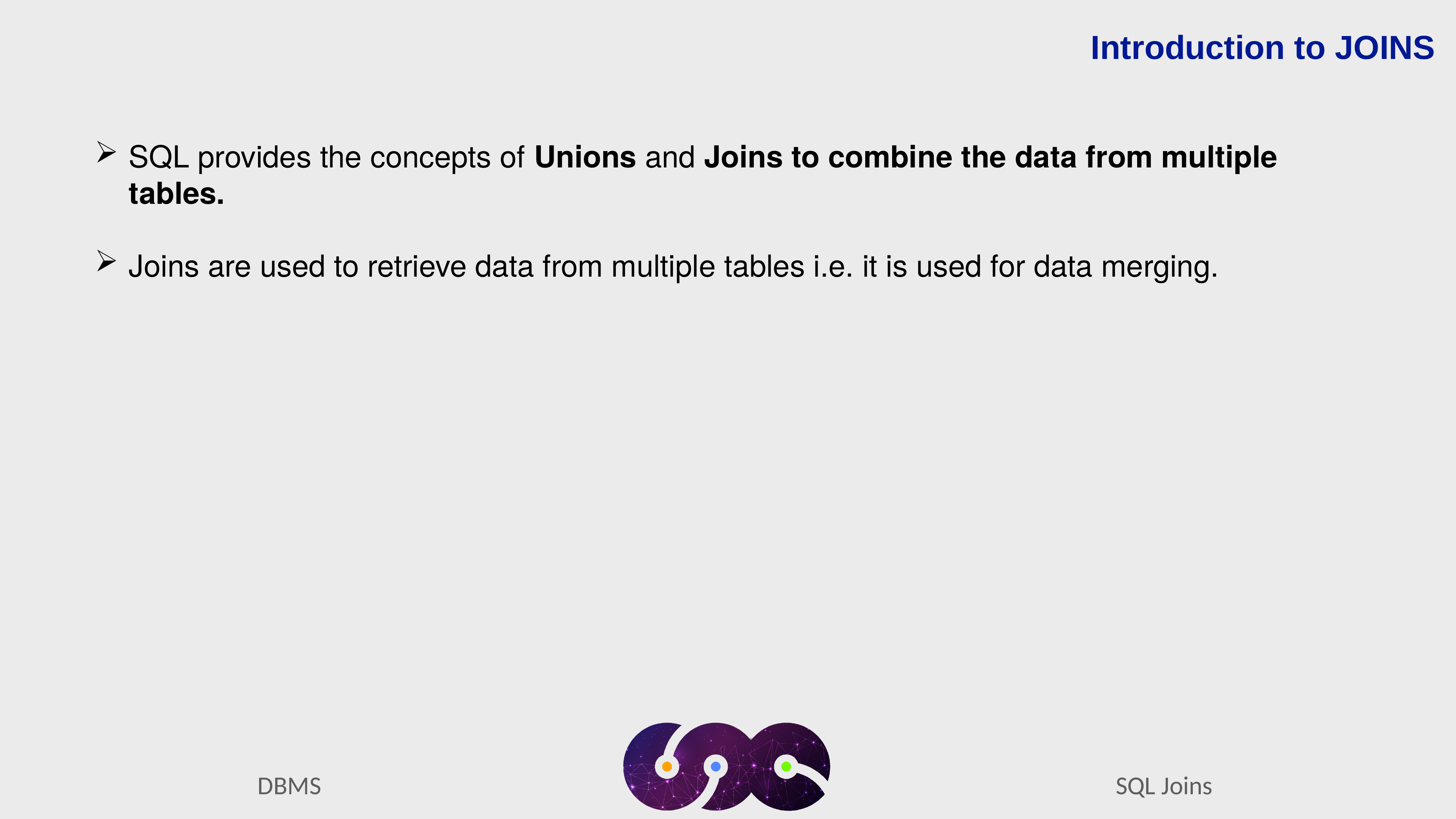

Introduction to JOINS

SQL provides the concepts of Unions and Joins to combine the data from multiple tables.

Joins are used to retrieve data from multiple tables i.e. it is used for data merging.

SQL Joins